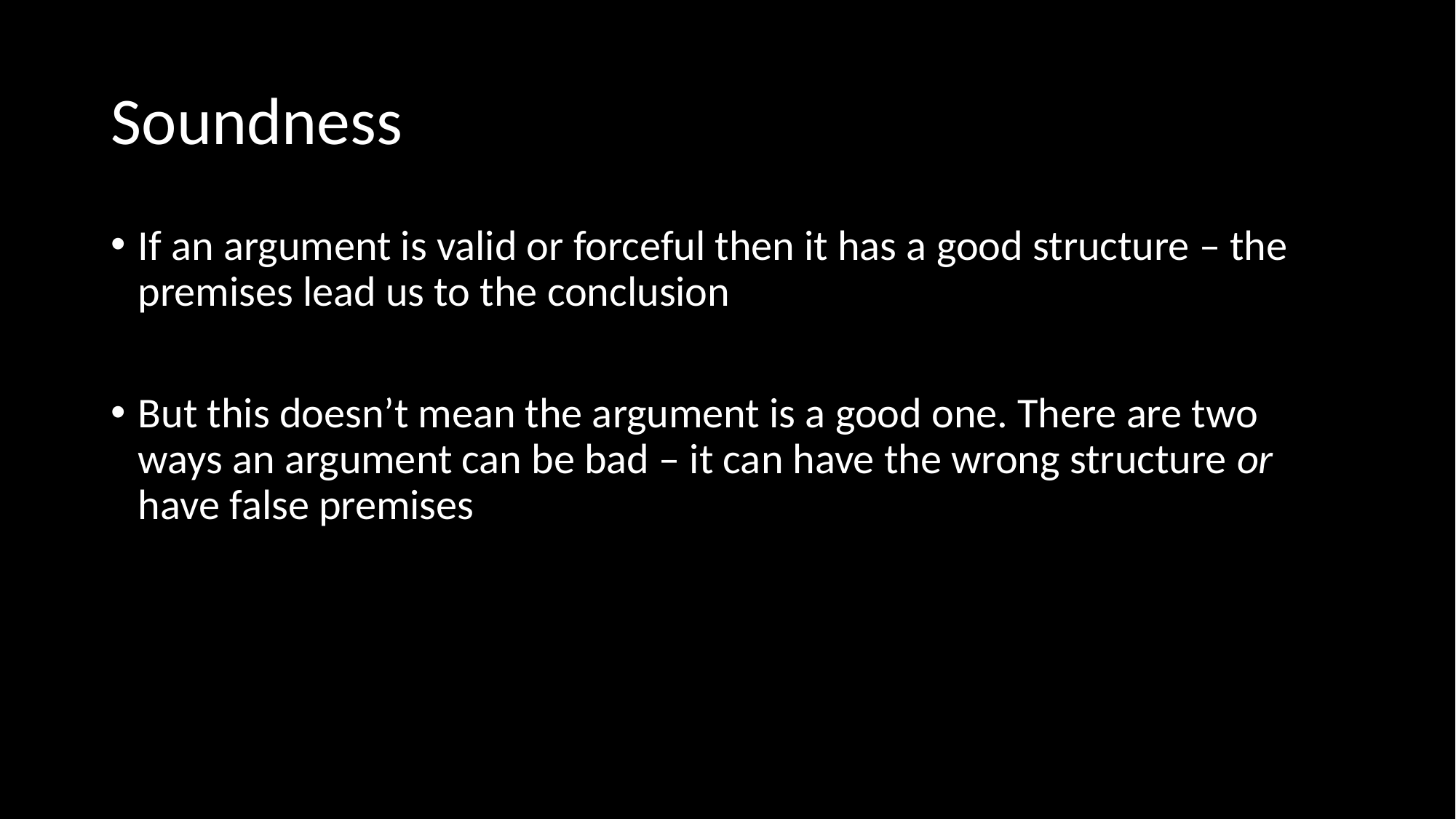

# Soundness
If an argument is valid or forceful then it has a good structure – the premises lead us to the conclusion

But this doesn’t mean the argument is a good one. There are two ways an argument can be bad – it can have the wrong structure or have false premises